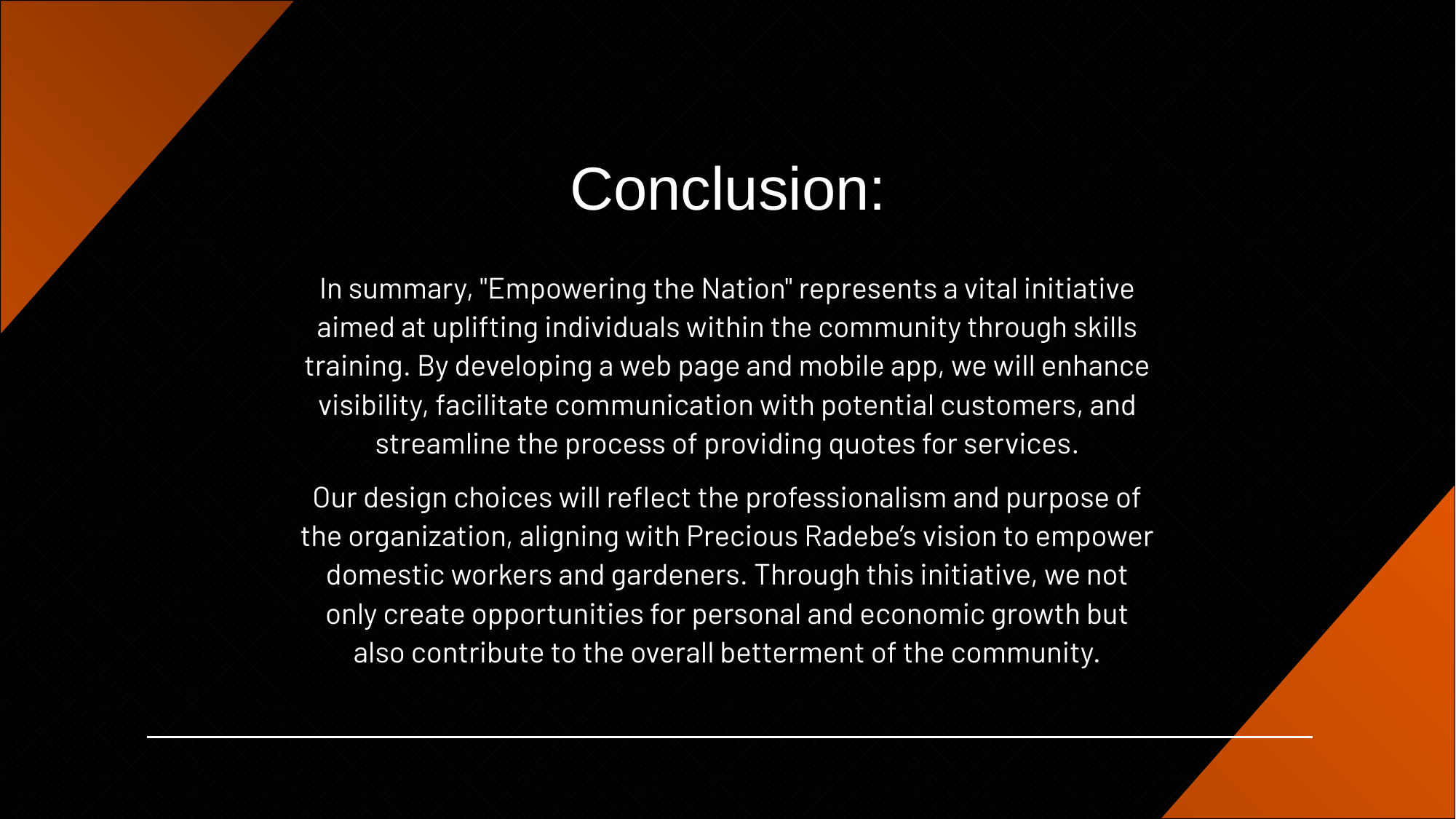

# Conclusion:
In summary, "Empowering the Nation" represents a vital initiative aimed at uplifting individuals within the community through skills training. By developing a web page and mobile app, we will enhance visibility, facilitate communication with potential customers, and streamline the process of providing quotes for services.
Our design choices will reflect the professionalism and purpose of the organization, aligning with Precious Radebe’s vision to empower domestic workers and gardeners. Through this initiative, we not only create opportunities for personal and economic growth but also contribute to the overall betterment of the community.